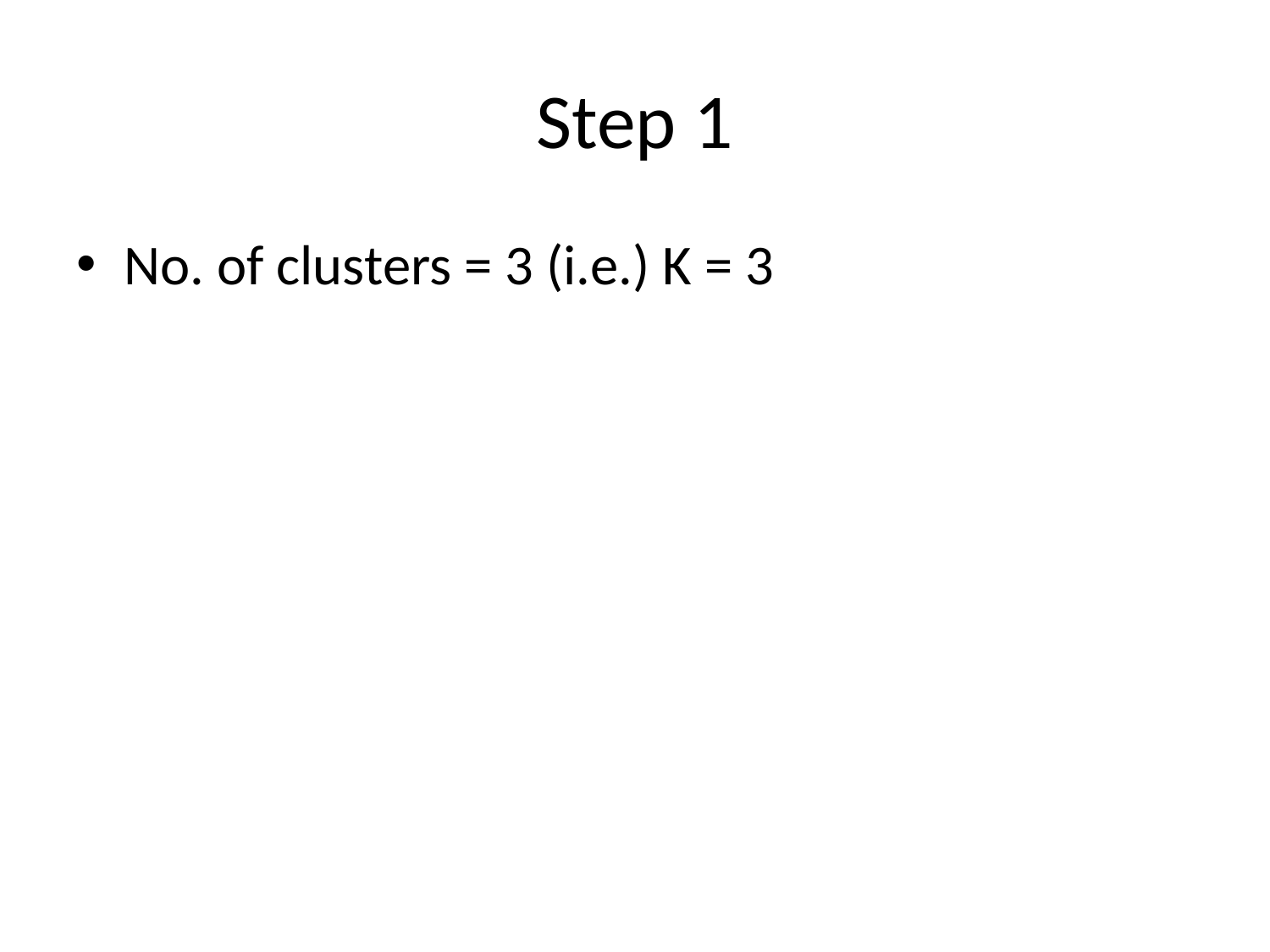

# Step 1
No. of clusters = 3 (i.e.) K = 3